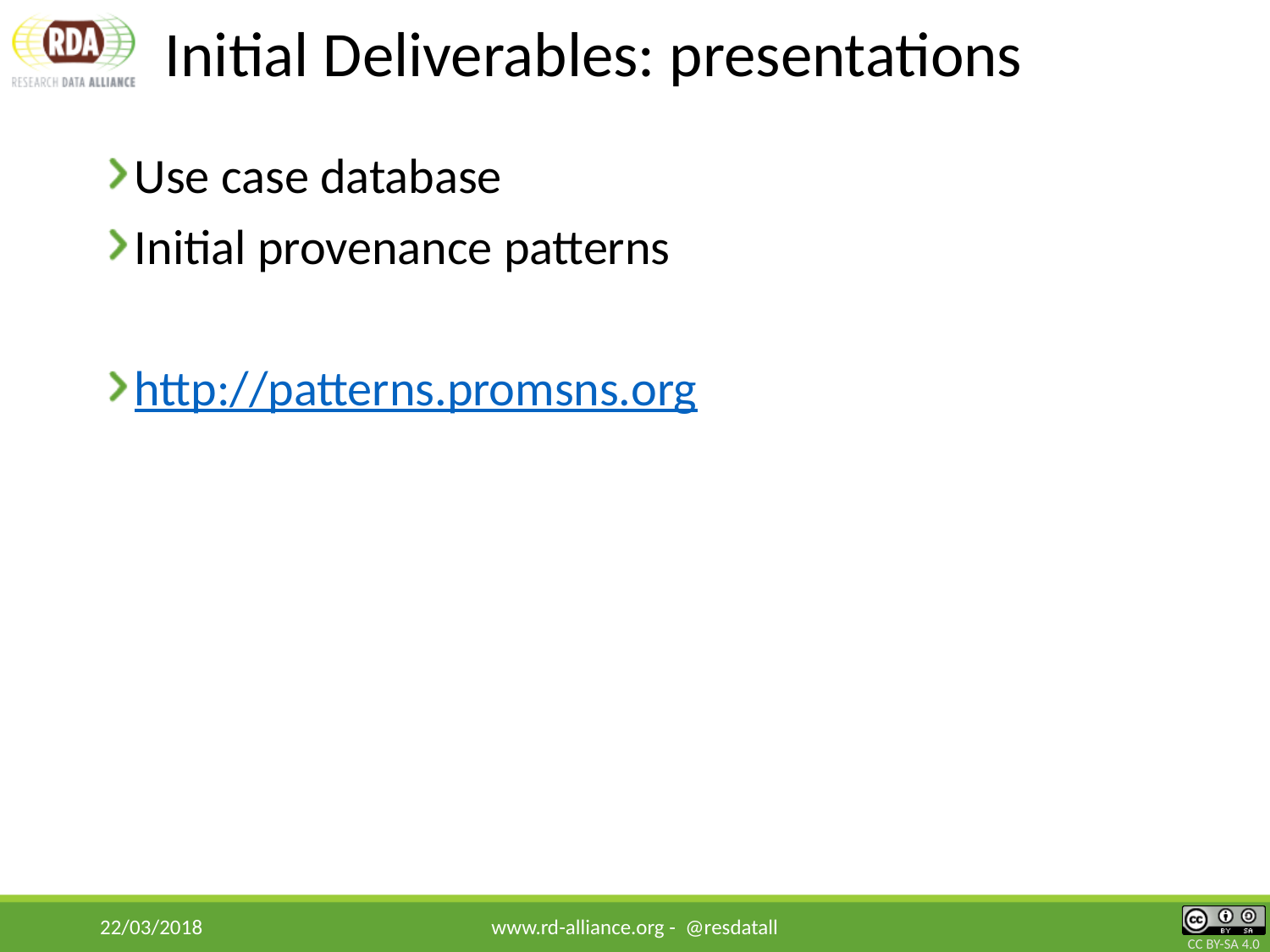

# Initial Deliverables: presentations
Use case database
Initial provenance patterns

http://patterns.promsns.org

22/03/2018
www.rd-alliance.org -  @resdatall